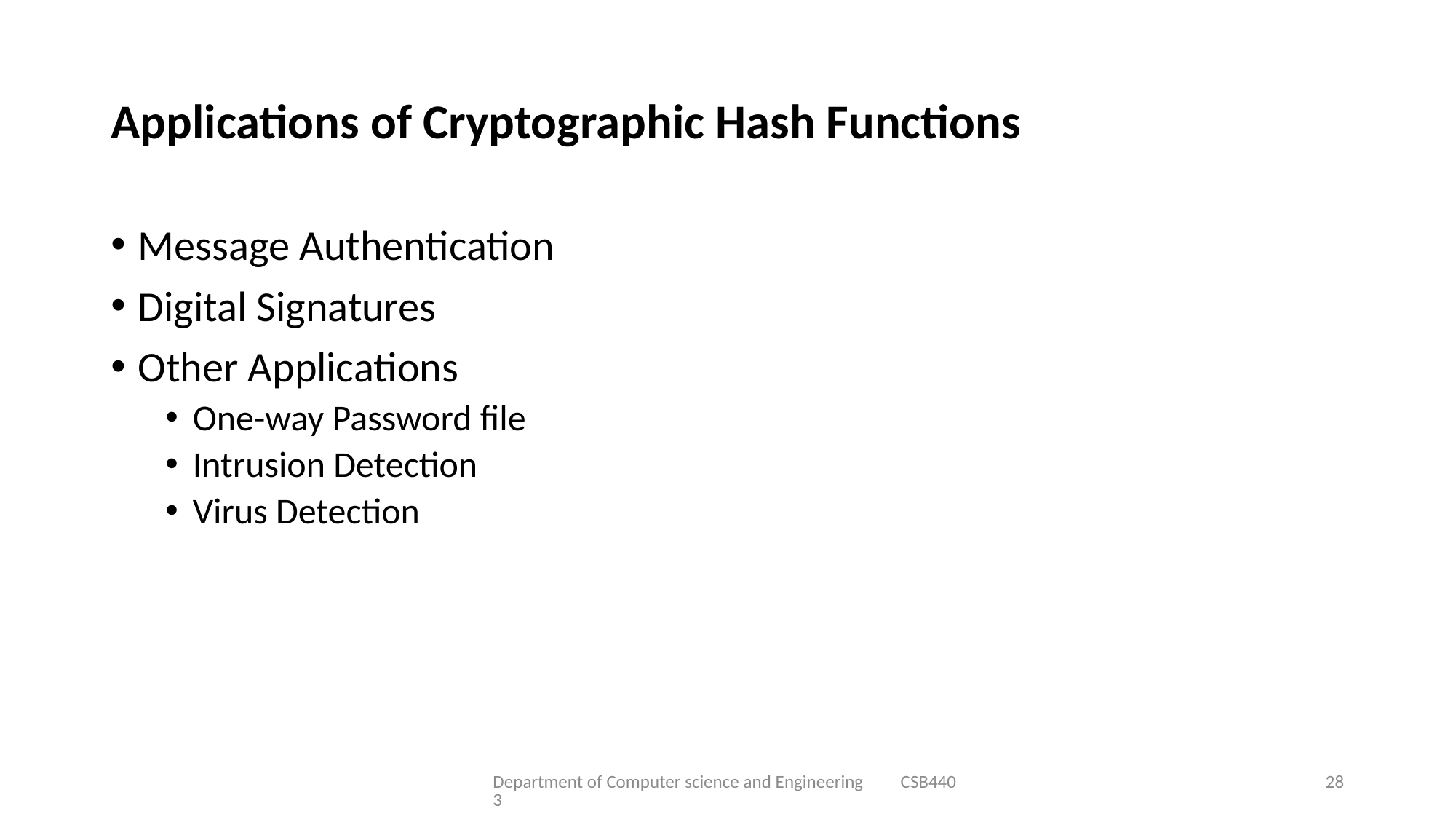

# Applications of Cryptographic Hash Functions
Message Authentication
Digital Signatures
Other Applications
One-way Password file
Intrusion Detection
Virus Detection
Department of Computer science and Engineering         CSB4403
28